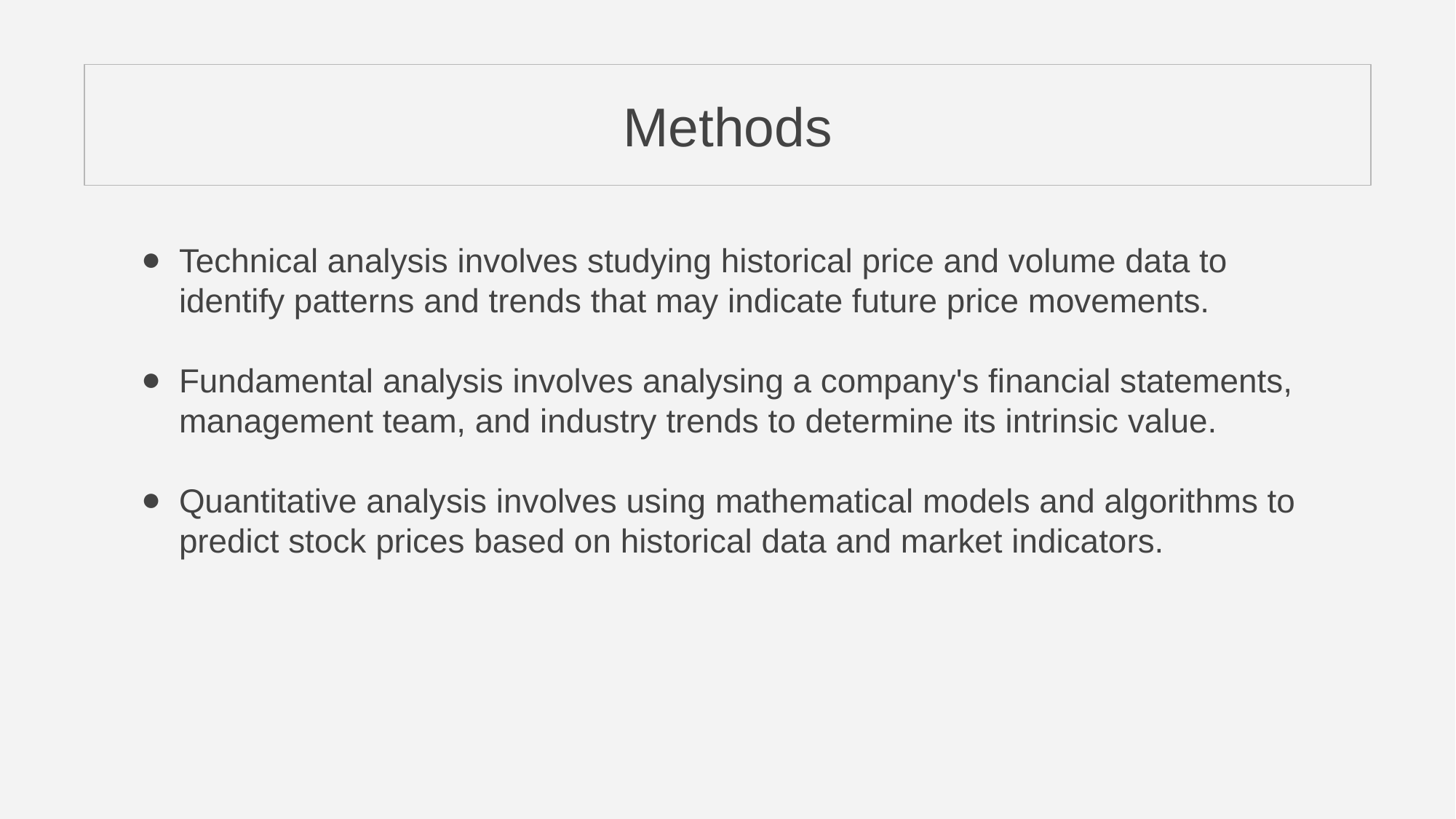

# Methods
Technical analysis involves studying historical price and volume data to identify patterns and trends that may indicate future price movements.

Fundamental analysis involves analysing a company's financial statements, management team, and industry trends to determine its intrinsic value.

Quantitative analysis involves using mathematical models and algorithms to predict stock prices based on historical data and market indicators.